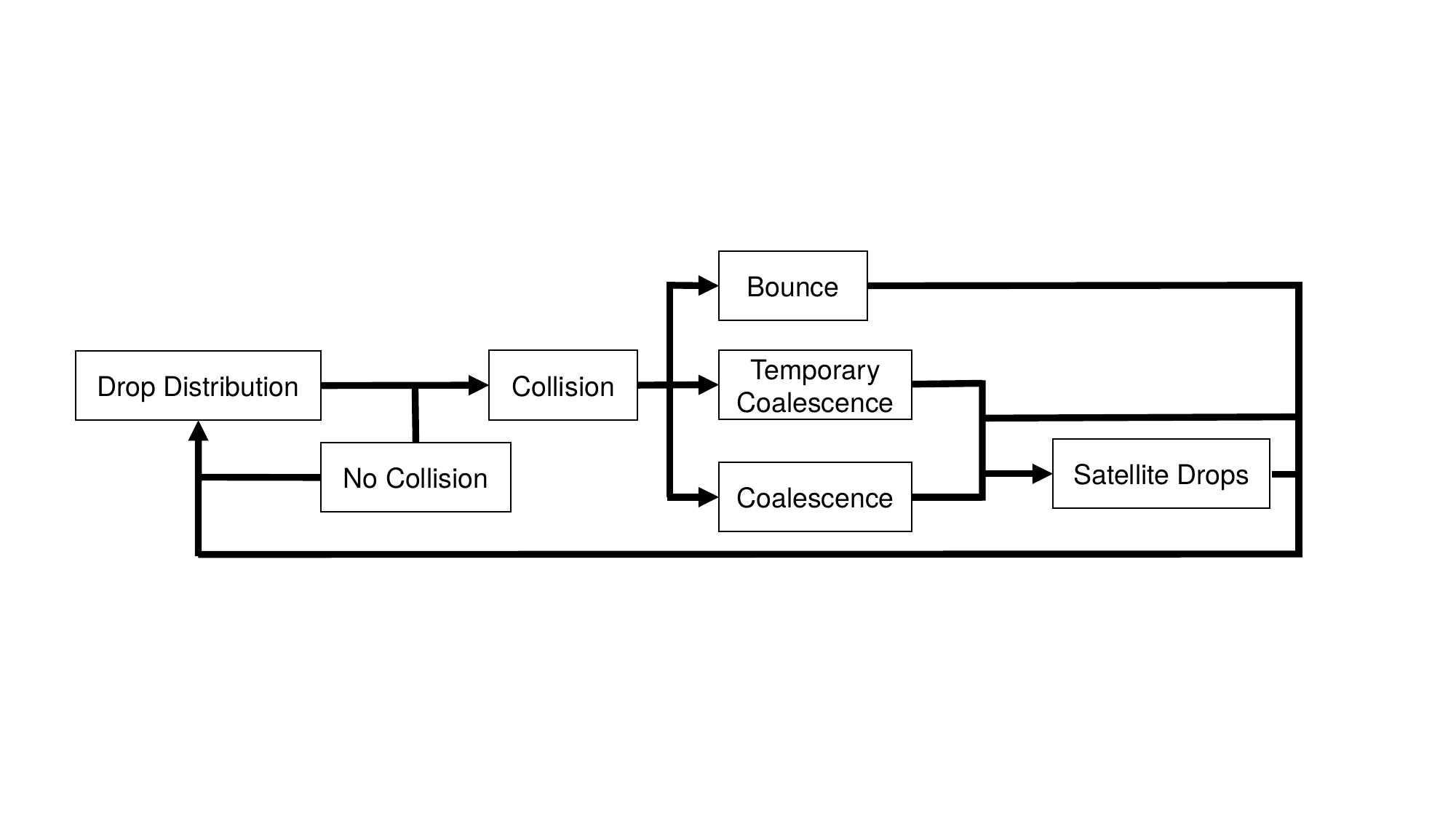

Bounce
Temporary Coalescence
Collision
Drop Distribution
Satellite Drops
No Collision
Coalescence